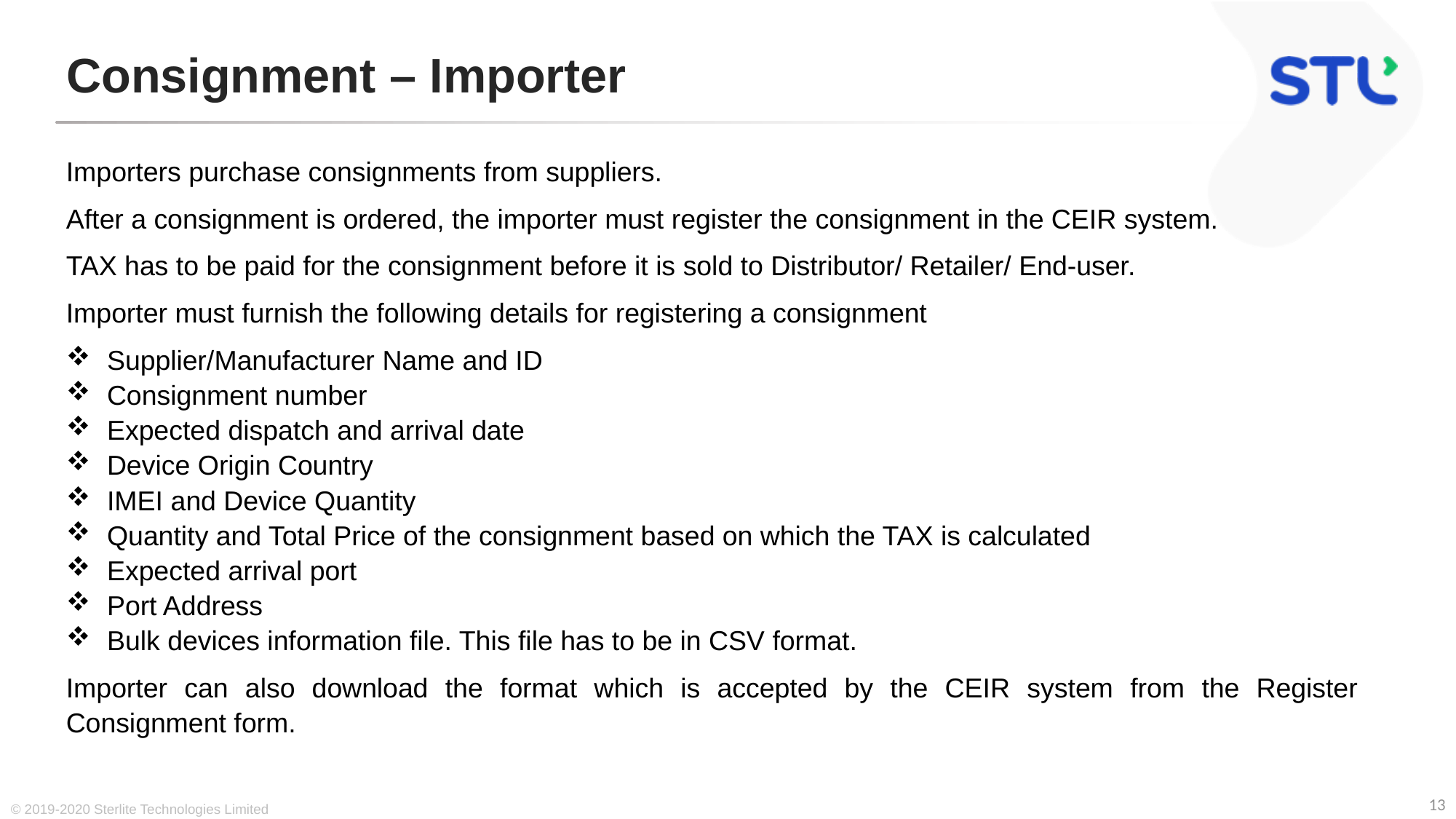

# Consignment – Importer
Importers purchase consignments from suppliers.
After a consignment is ordered, the importer must register the consignment in the CEIR system.
TAX has to be paid for the consignment before it is sold to Distributor/ Retailer/ End-user.
Importer must furnish the following details for registering a consignment
Supplier/Manufacturer Name and ID
Consignment number
Expected dispatch and arrival date
Device Origin Country
IMEI and Device Quantity
Quantity and Total Price of the consignment based on which the TAX is calculated
Expected arrival port
Port Address
Bulk devices information file. This file has to be in CSV format.
Importer can also download the format which is accepted by the CEIR system from the Register Consignment form.
© 2019-2020 Sterlite Technologies Limited
13